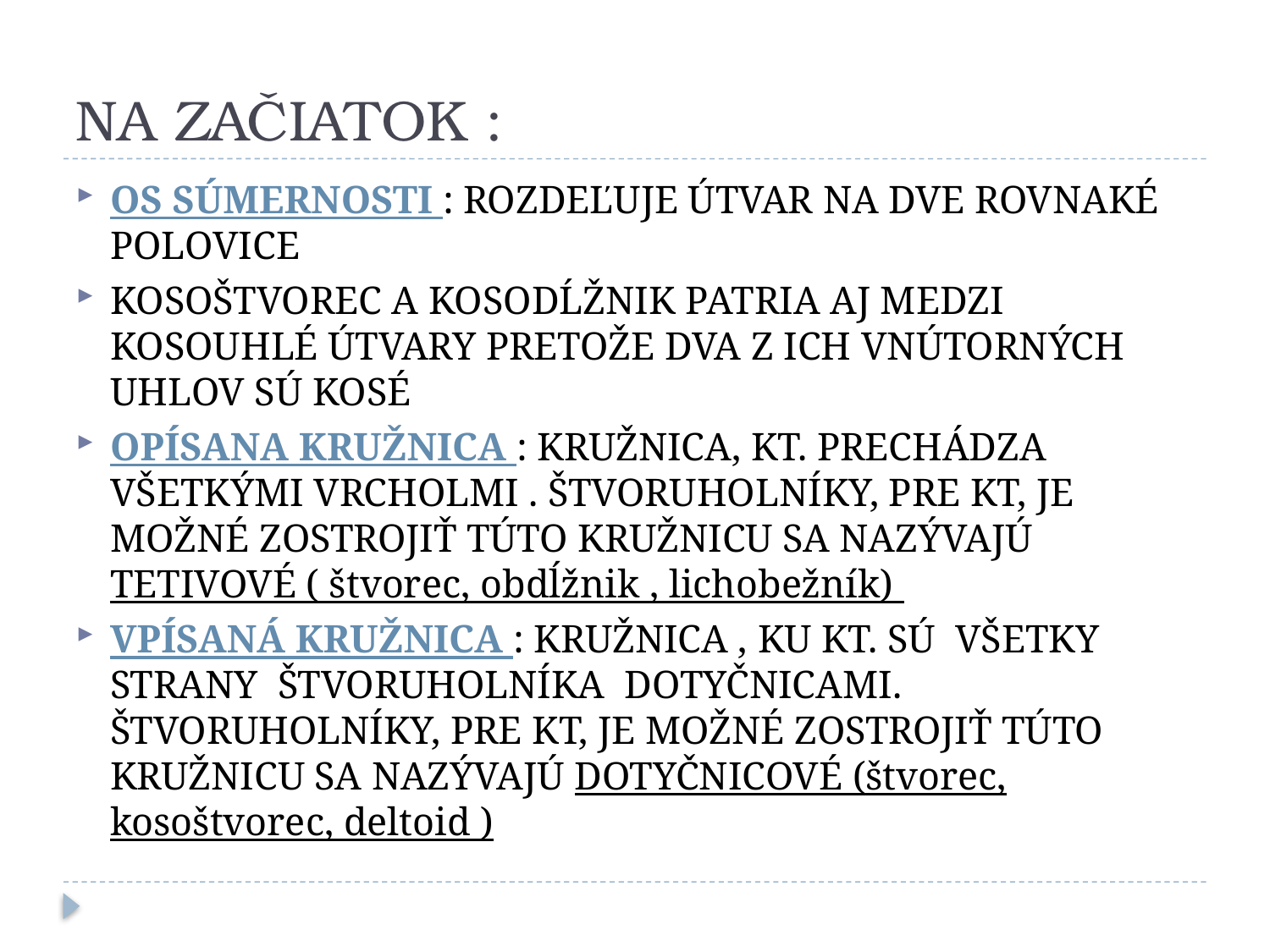

# NA ZAČIATOK :
OS SÚMERNOSTI : ROZDEĽUJE ÚTVAR NA DVE ROVNAKÉ POLOVICE
KOSOŠTVOREC A KOSODĹŽNIK PATRIA AJ MEDZI KOSOUHLÉ ÚTVARY PRETOŽE DVA Z ICH VNÚTORNÝCH UHLOV SÚ KOSÉ
OPÍSANA KRUŽNICA : KRUŽNICA, KT. PRECHÁDZA VŠETKÝMI VRCHOLMI . ŠTVORUHOLNÍKY, PRE KT, JE MOŽNÉ ZOSTROJIŤ TÚTO KRUŽNICU SA NAZÝVAJÚ TETIVOVÉ ( štvorec, obdĺžnik , lichobežník)
VPÍSANÁ KRUŽNICA : KRUŽNICA , KU KT. SÚ  VŠETKY STRANY  ŠTVORUHOLNÍKA  DOTYČNICAMI. ŠTVORUHOLNÍKY, PRE KT, JE MOŽNÉ ZOSTROJIŤ TÚTO KRUŽNICU SA NAZÝVAJÚ DOTYČNICOVÉ (štvorec, kosoštvorec, deltoid )